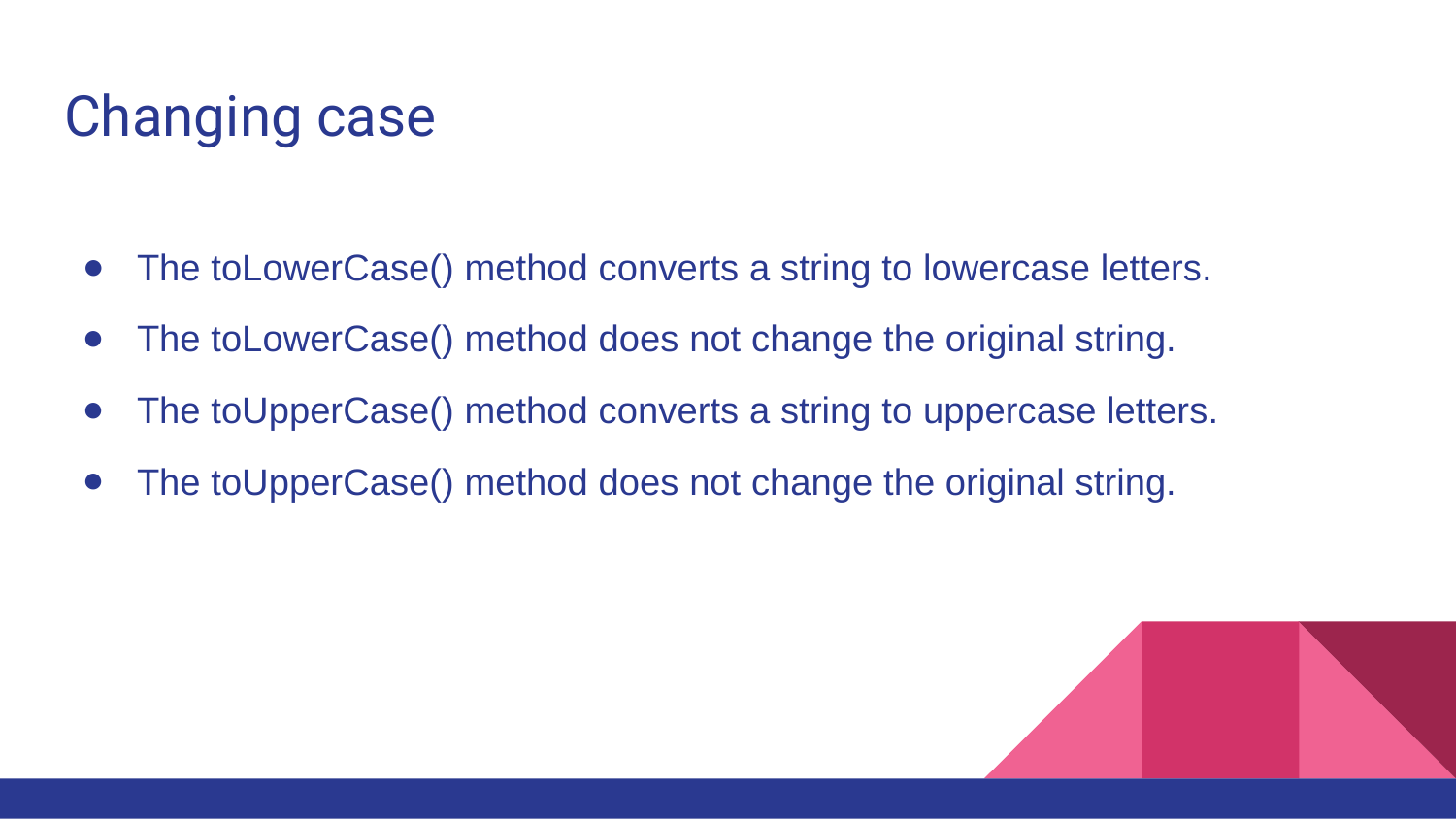

# Changing case
The toLowerCase() method converts a string to lowercase letters.
The toLowerCase() method does not change the original string.
The toUpperCase() method converts a string to uppercase letters.
The toUpperCase() method does not change the original string.